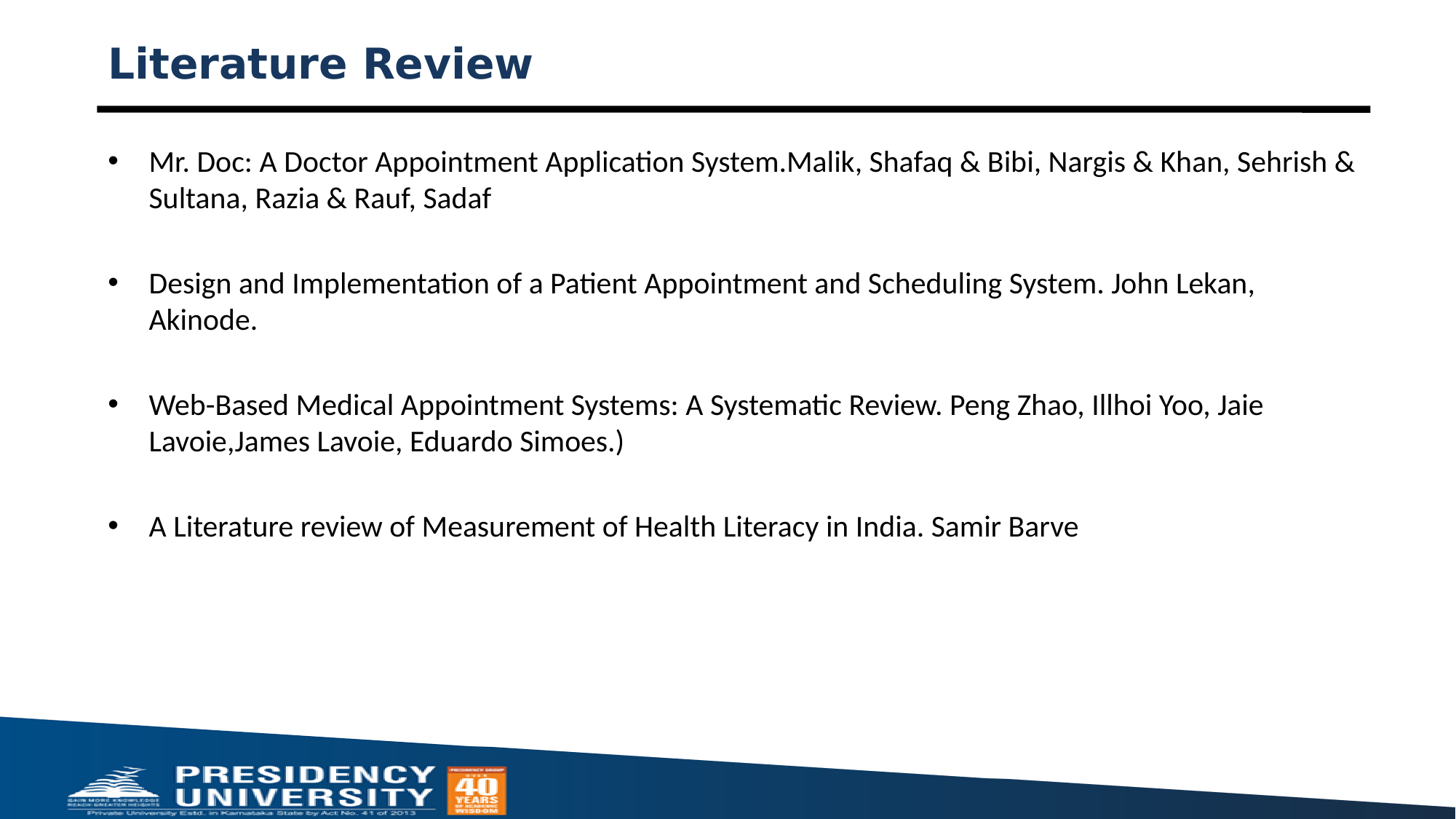

# Literature Review
Mr. Doc: A Doctor Appointment Application System.Malik, Shafaq & Bibi, Nargis & Khan, Sehrish & Sultana, Razia & Rauf, Sadaf

Design and Implementation of a Patient Appointment and Scheduling System. John Lekan, Akinode.

Web-Based Medical Appointment Systems: A Systematic Review. Peng Zhao, Illhoi Yoo, Jaie Lavoie,James Lavoie, Eduardo Simoes.)

A Literature review of Measurement of Health Literacy in India. Samir Barve